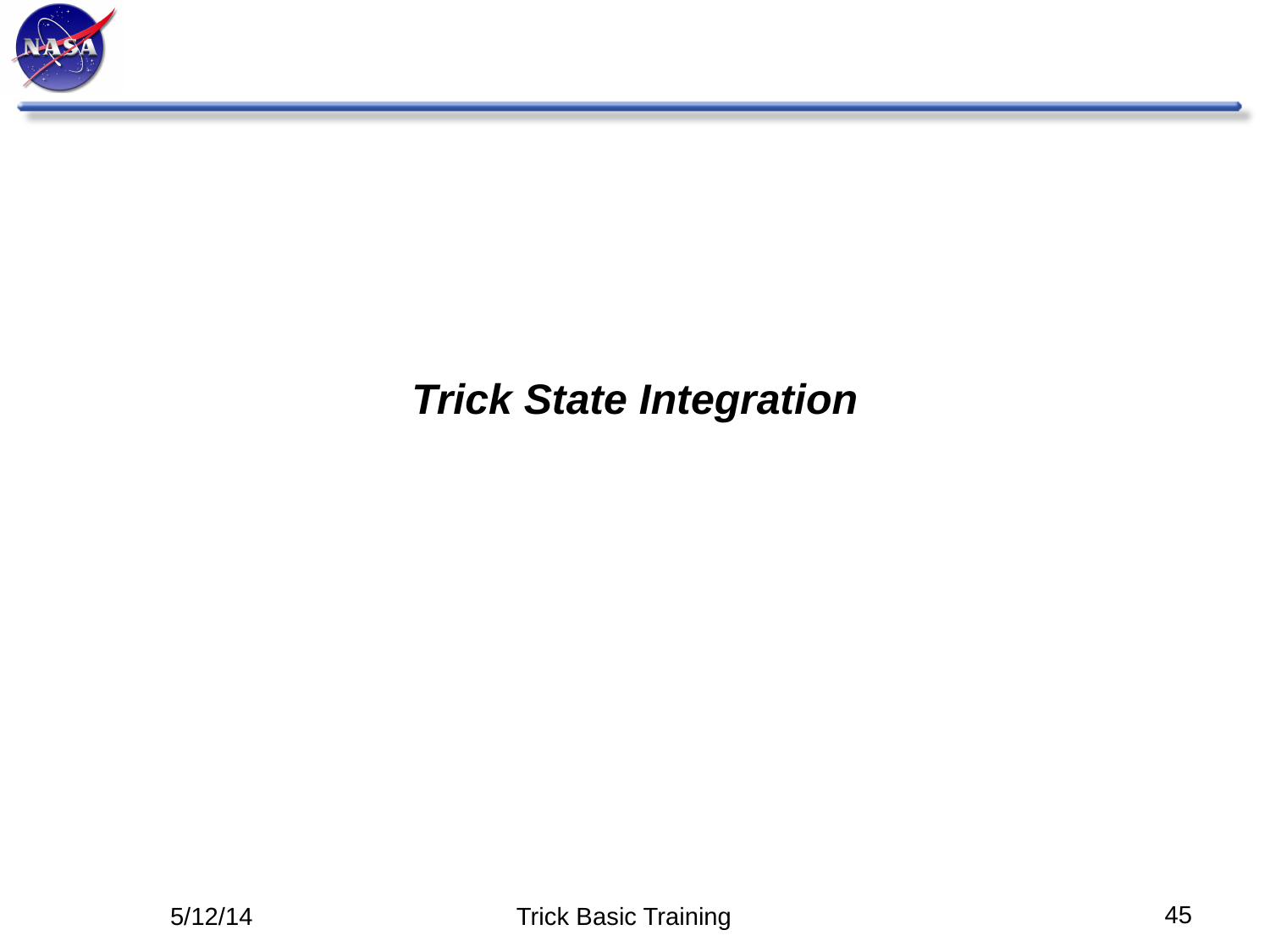

#
Trick State Integration
45
5/12/14
Trick Basic Training